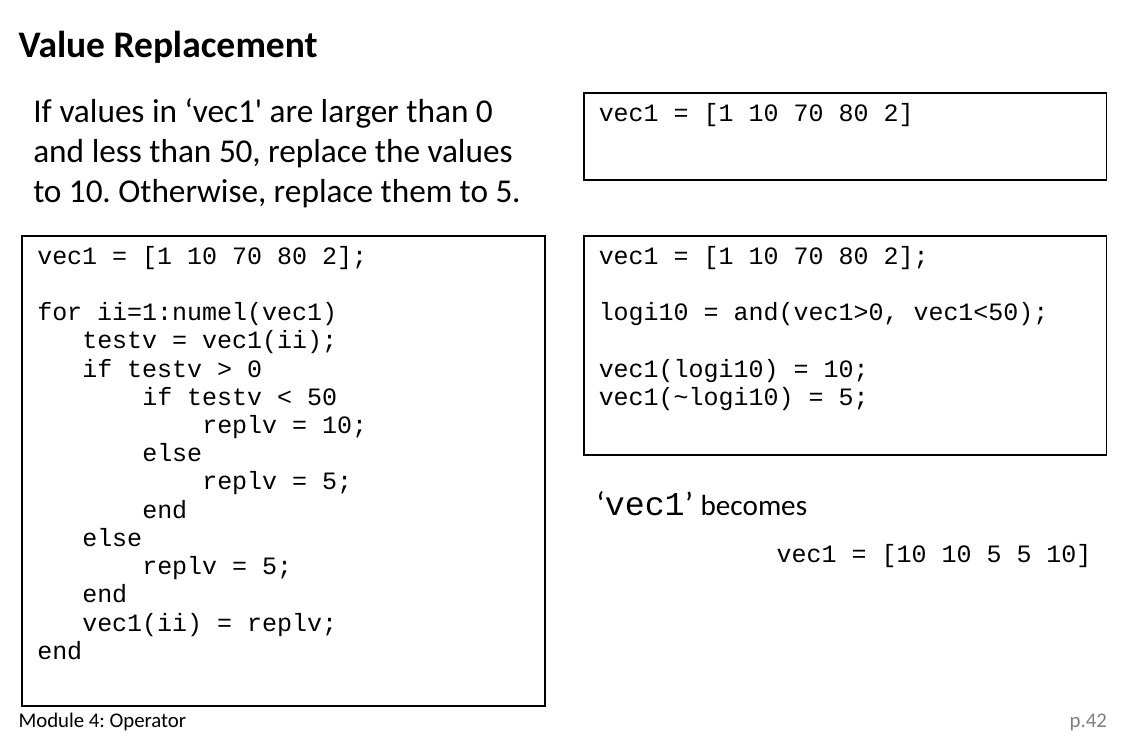

Value Replacement
If values in ‘vec1' are larger than 0 and less than 50, replace the values to 10. Otherwise, replace them to 5.
| vec1 = [1 10 70 80 2] |
| --- |
| vec1 = [1 10 70 80 2]; for ii=1:numel(vec1) testv = vec1(ii); if testv > 0 if testv < 50 replv = 10; else replv = 5; end else replv = 5; end vec1(ii) = replv; end |
| --- |
| vec1 = [1 10 70 80 2]; logi10 = and(vec1>0, vec1<50); vec1(logi10) = 10; vec1(~logi10) = 5; |
| --- |
‘vec1’ becomes
vec1 = [10 10 5 5 10]
Module 4: Operator
p.42